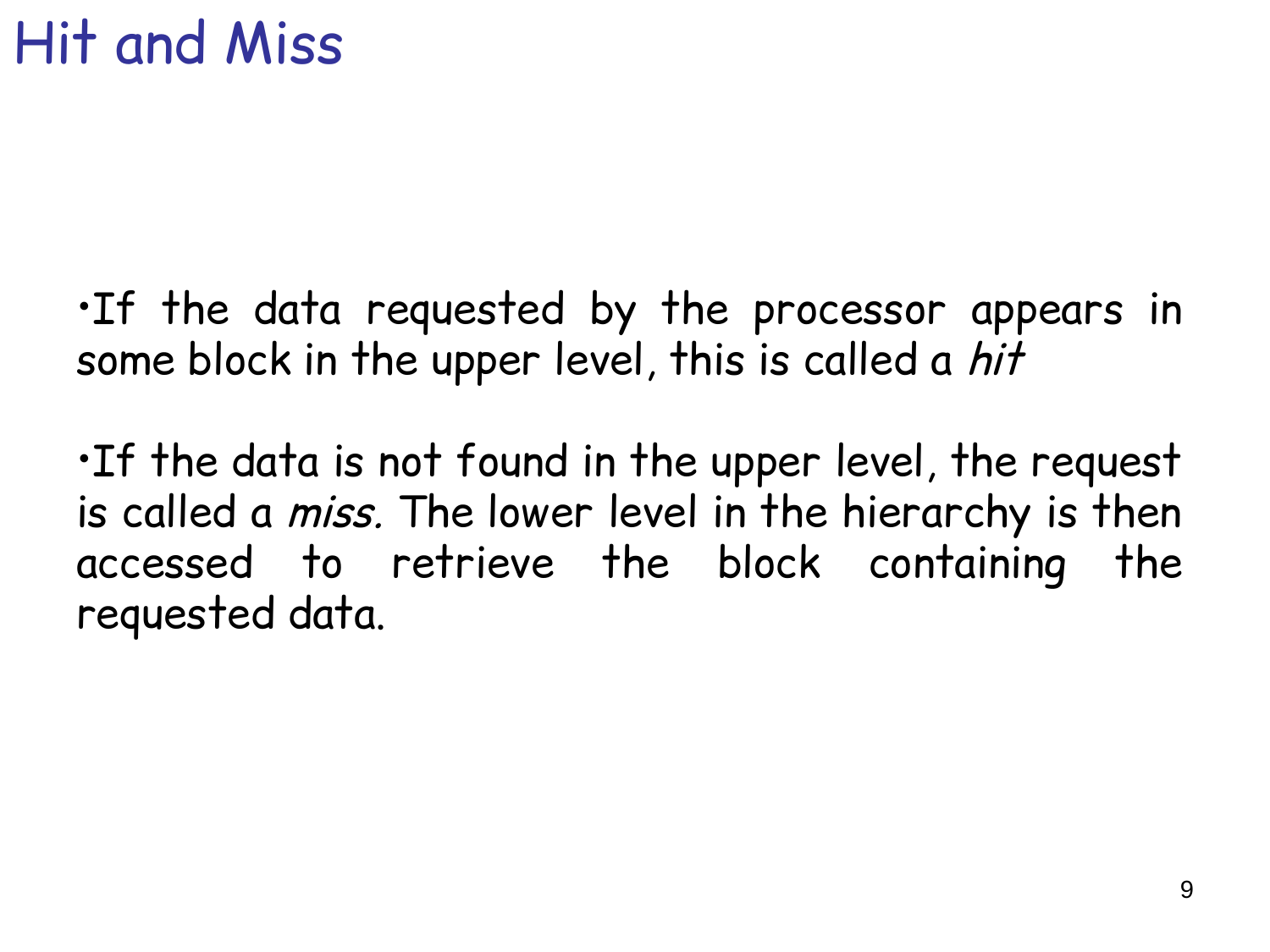

Hit and Miss
If the data requested by the processor appears in some block in the upper level, this is called a hit

If the data is not found in the upper level, the request is called a miss. The lower level in the hierarchy is then accessed to retrieve the block containing the requested data.

9